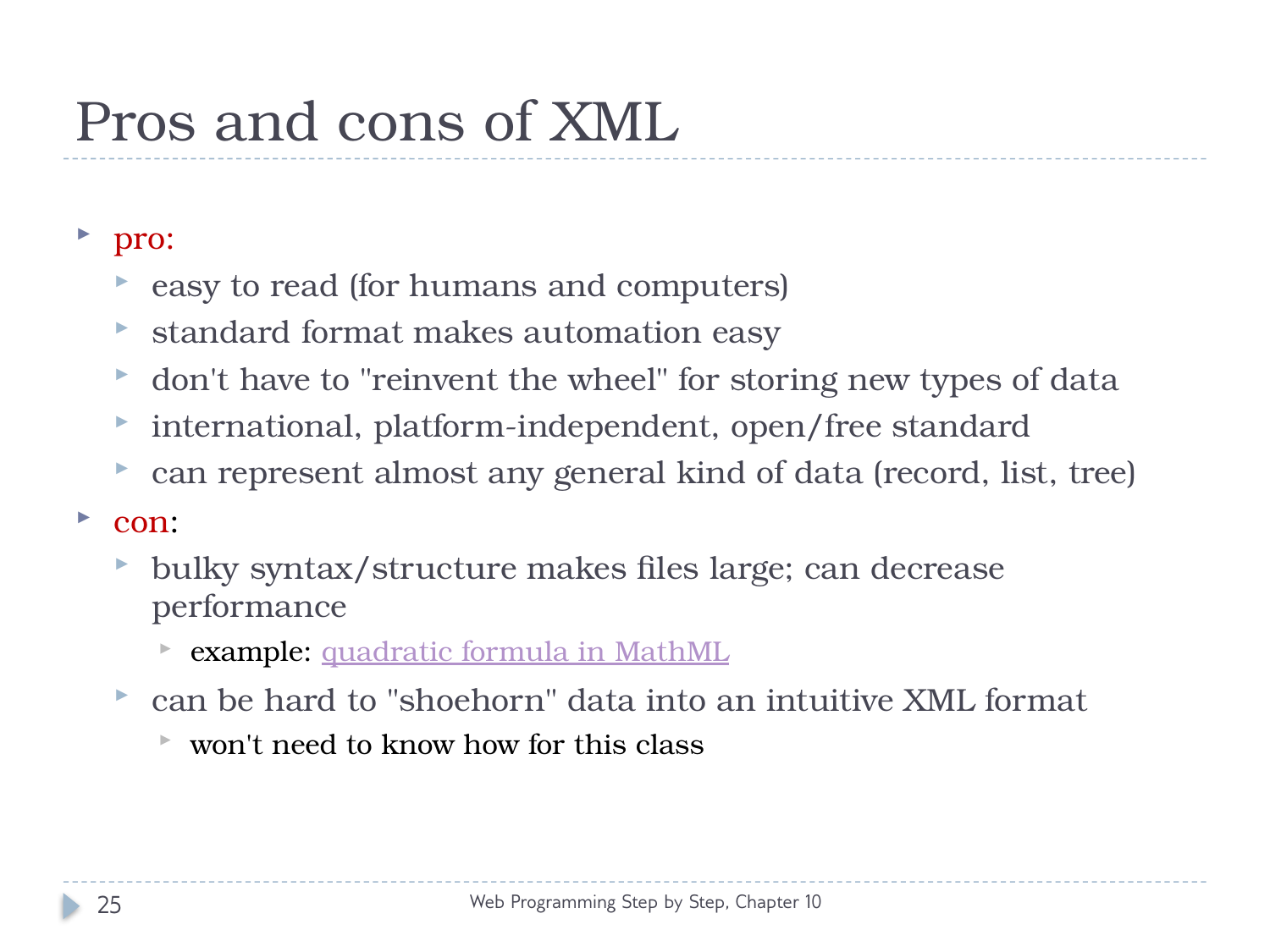

# Pros and cons of XML
pro:
easy to read (for humans and computers)
standard format makes automation easy
don't have to "reinvent the wheel" for storing new types of data
international, platform-independent, open/free standard
can represent almost any general kind of data (record, list, tree)
con:
bulky syntax/structure makes files large; can decrease performance
example: quadratic formula in MathML
can be hard to "shoehorn" data into an intuitive XML format
won't need to know how for this class

25
Web Programming Step by Step, Chapter 10